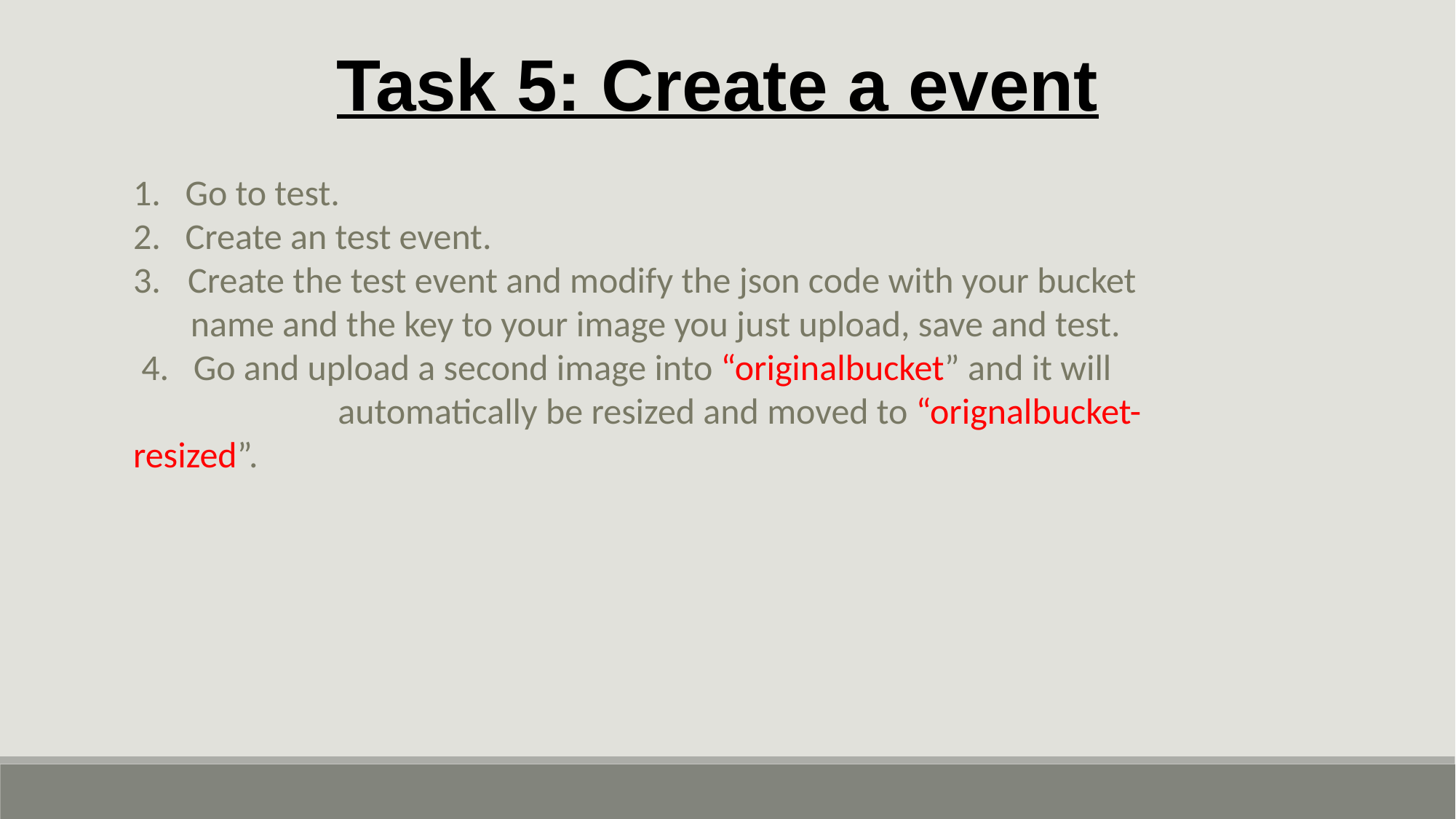

Task 5: Create a event
1.   Go to test.
2.   Create an test event.
Create the test event and modify the json code with your bucket
       name and the key to your image you just upload, save and test.
 4.   Go and upload a second image into “originalbucket” and it will                                            automatically be resized and moved to “orignalbucket-resized”.